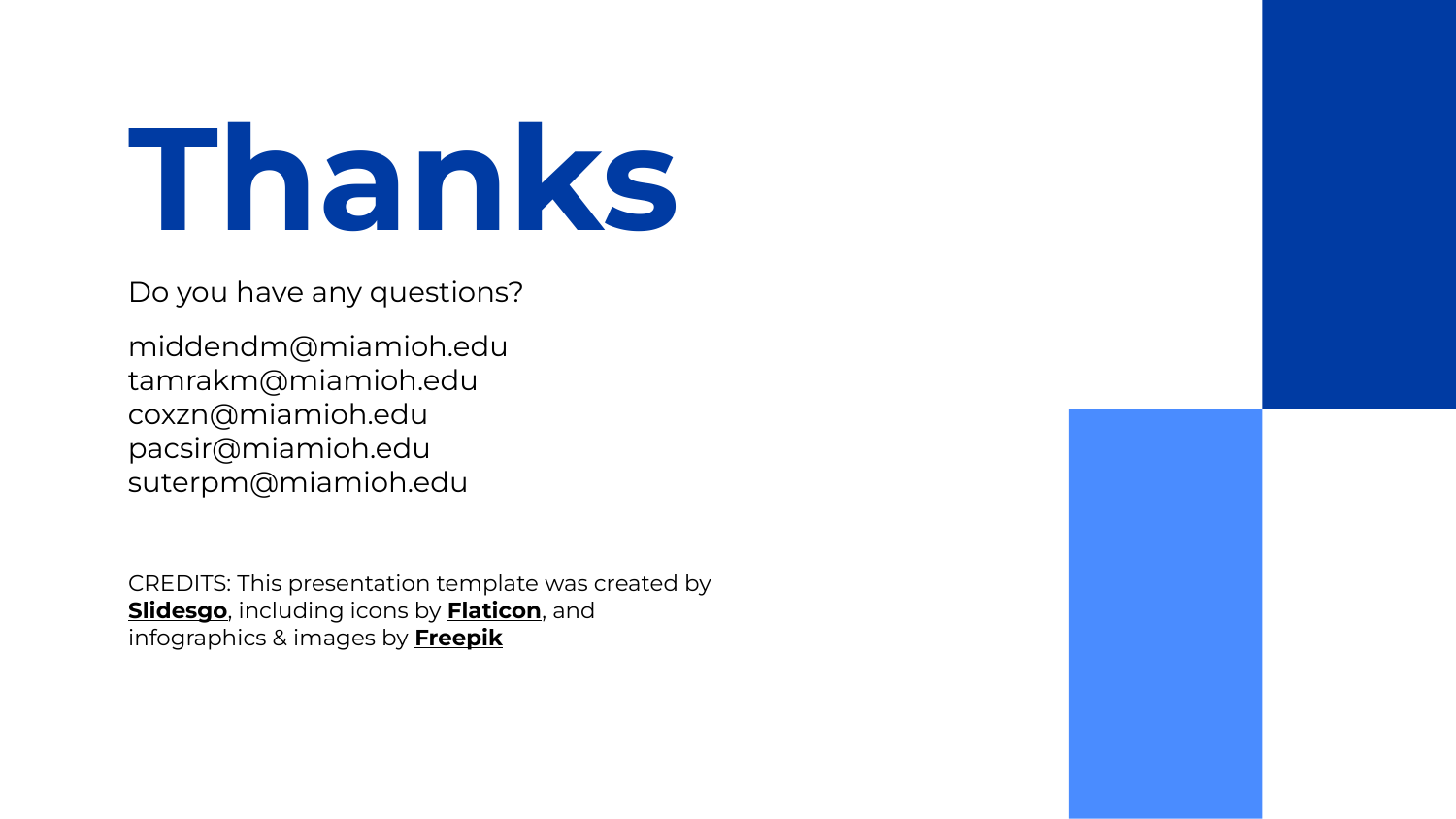

# Thanks
Do you have any questions?
middendm@miamioh.edu
tamrakm@miamioh.edu
coxzn@miamioh.edu
pacsir@miamioh.edu
suterpm@miamioh.edu